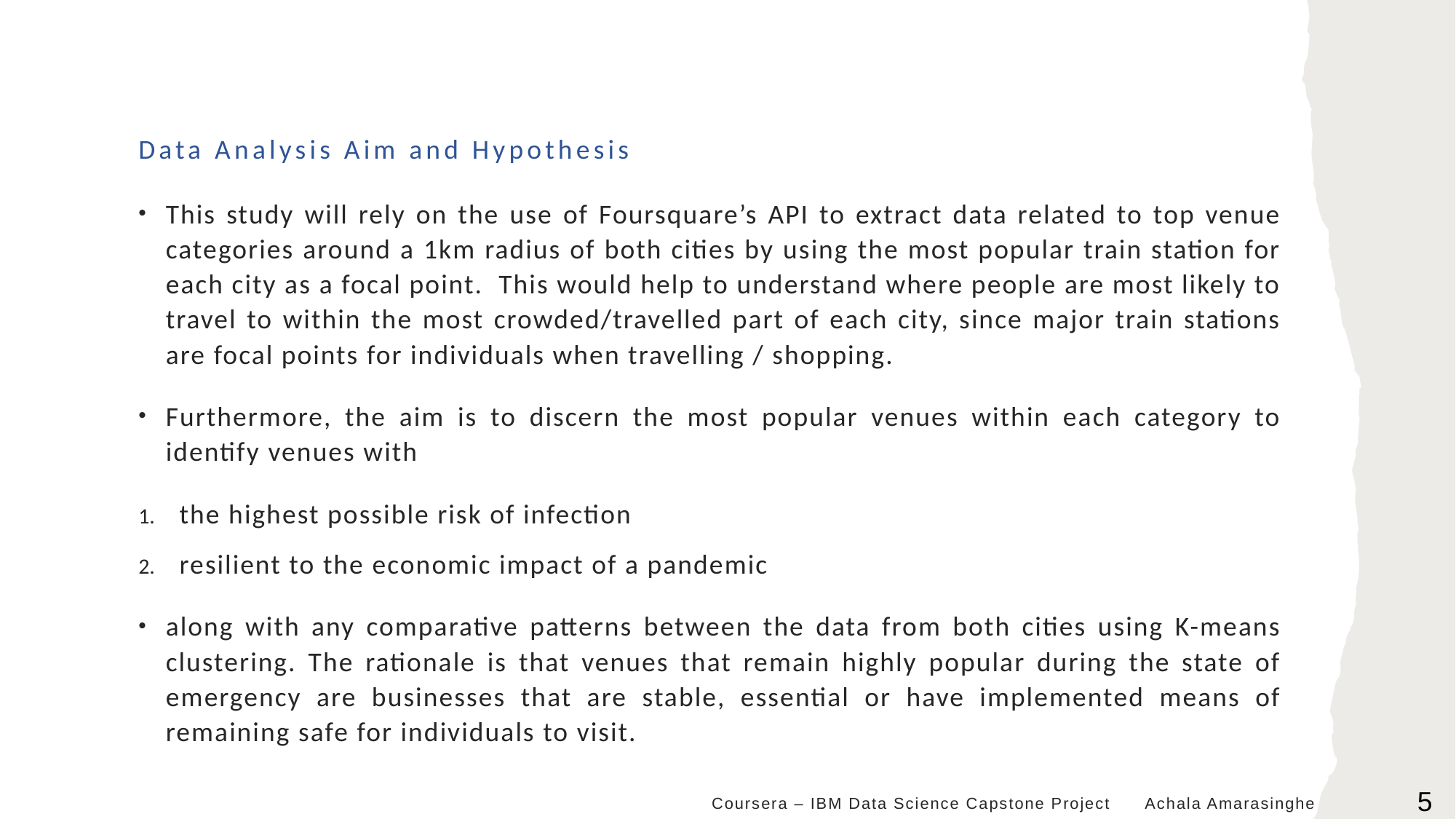

# Data Analysis Aim and Hypothesis
This study will rely on the use of Foursquare’s API to extract data related to top venue categories around a 1km radius of both cities by using the most popular train station for each city as a focal point.  This would help to understand where people are most likely to travel to within the most crowded/travelled part of each city, since major train stations are focal points for individuals when travelling / shopping.
Furthermore, the aim is to discern the most popular venues within each category to identify venues with
the highest possible risk of infection
resilient to the economic impact of a pandemic
along with any comparative patterns between the data from both cities using K-means clustering. The rationale is that venues that remain highly popular during the state of emergency are businesses that are stable, essential or have implemented means of remaining safe for individuals to visit.

Coursera – IBM Data Science Capstone Project      Achala Amarasinghe

5